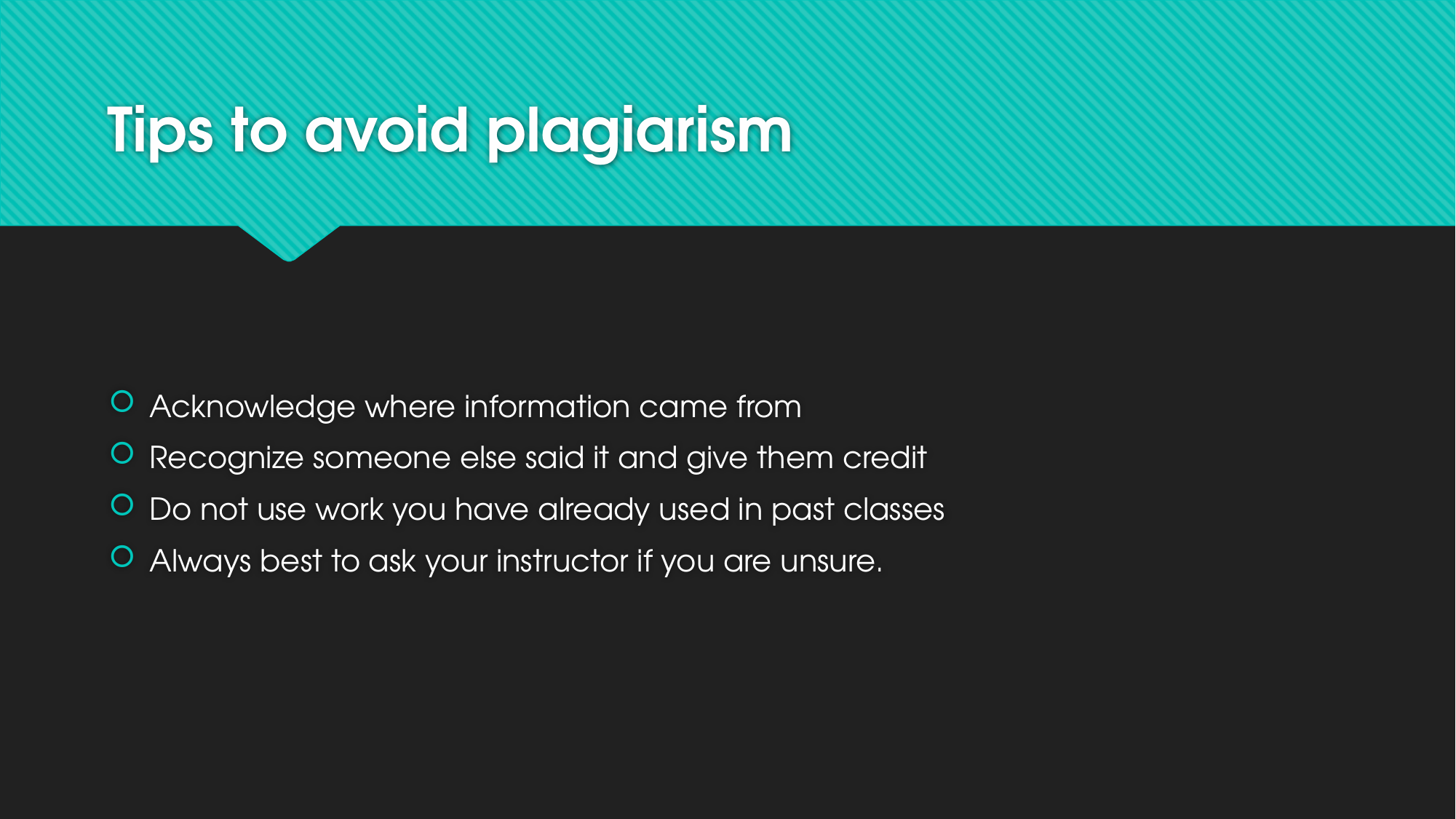

# Tips to avoid plagiarism
Acknowledge where information came from
Recognize someone else said it and give them credit
Do not use work you have already used in past classes
Always best to ask your instructor if you are unsure.